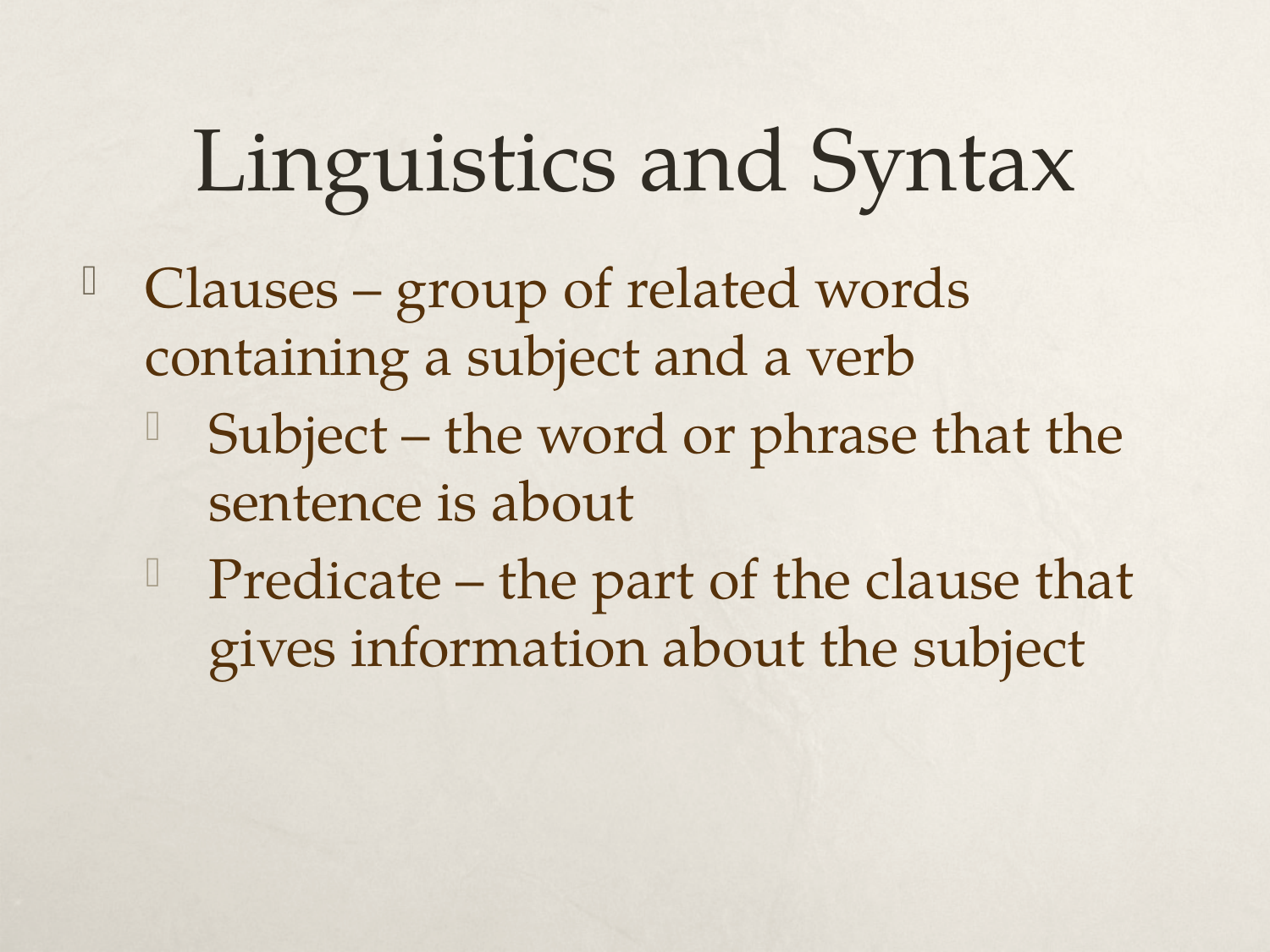

# Linguistics and Syntax
Clauses – group of related words containing a subject and a verb
Subject – the word or phrase that the sentence is about
Predicate – the part of the clause that gives information about the subject